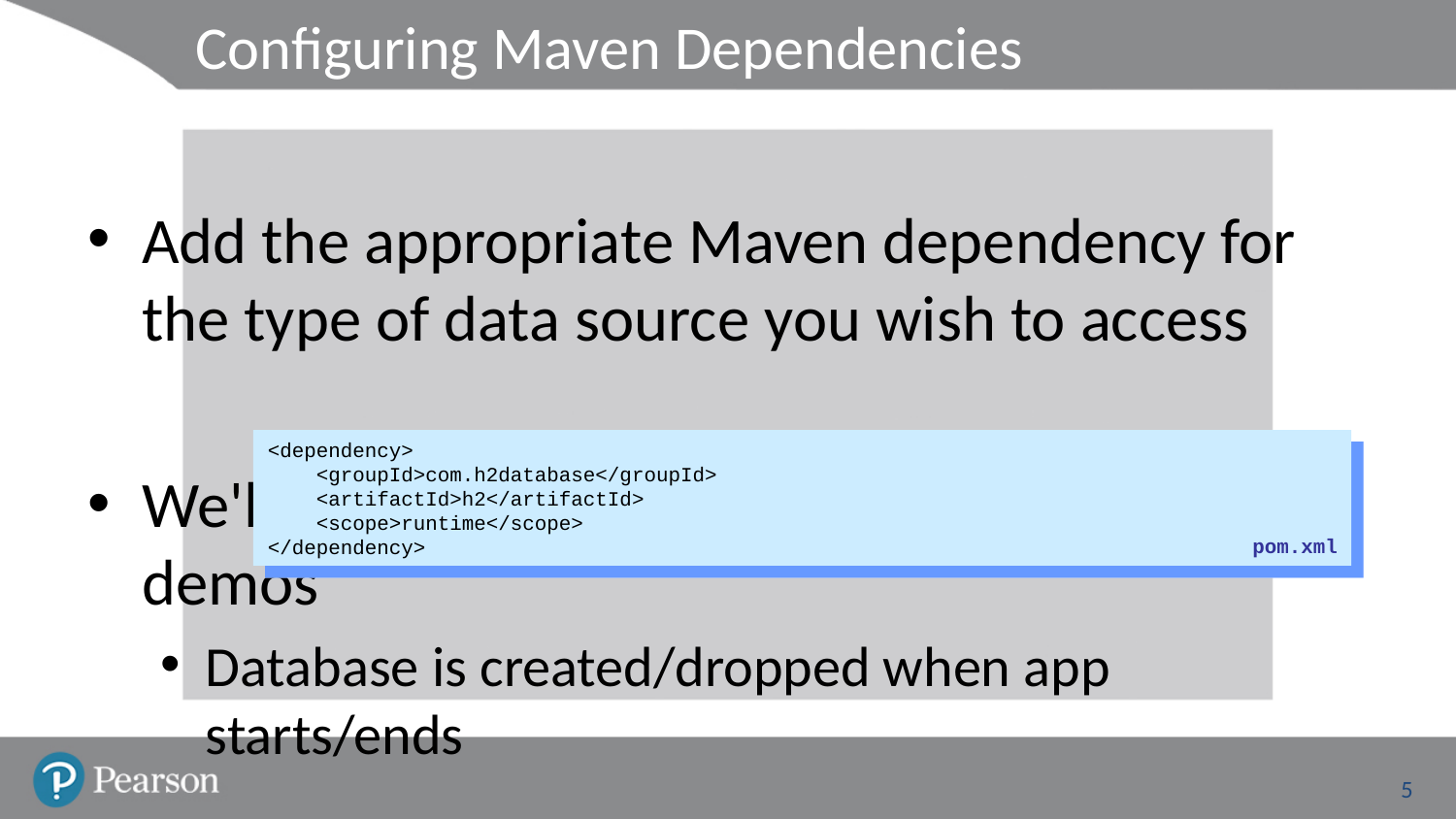

# Configuring Maven Dependencies
Add the appropriate Maven dependency for the type of data source you wish to access

We'll use an H2 in-memory database in our demos
Database is created/dropped when app starts/ends

Spring Boot does a lot of auto-configuration, based on the data sources it sees in your pom file (see later)
<dependency>
    <groupId>com.h2database</groupId>
    <artifactId>h2</artifactId>
    <scope>runtime</scope>
</dependency>
pom.xml
5